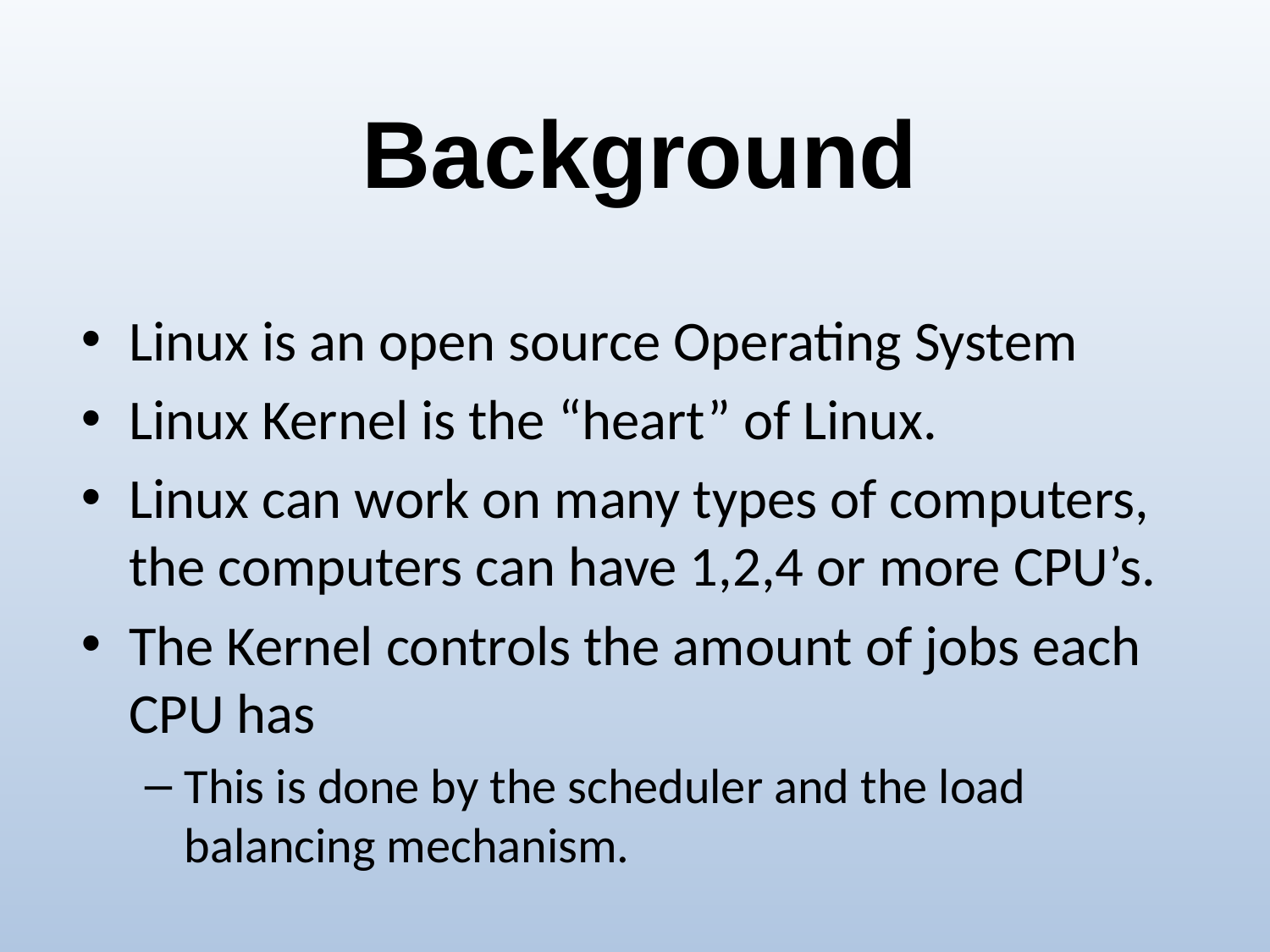

Background
Linux is an open source Operating System
Linux Kernel is the “heart” of Linux.
Linux can work on many types of computers, the computers can have 1,2,4 or more CPU’s.
The Kernel controls the amount of jobs each CPU has
This is done by the scheduler and the load balancing mechanism.